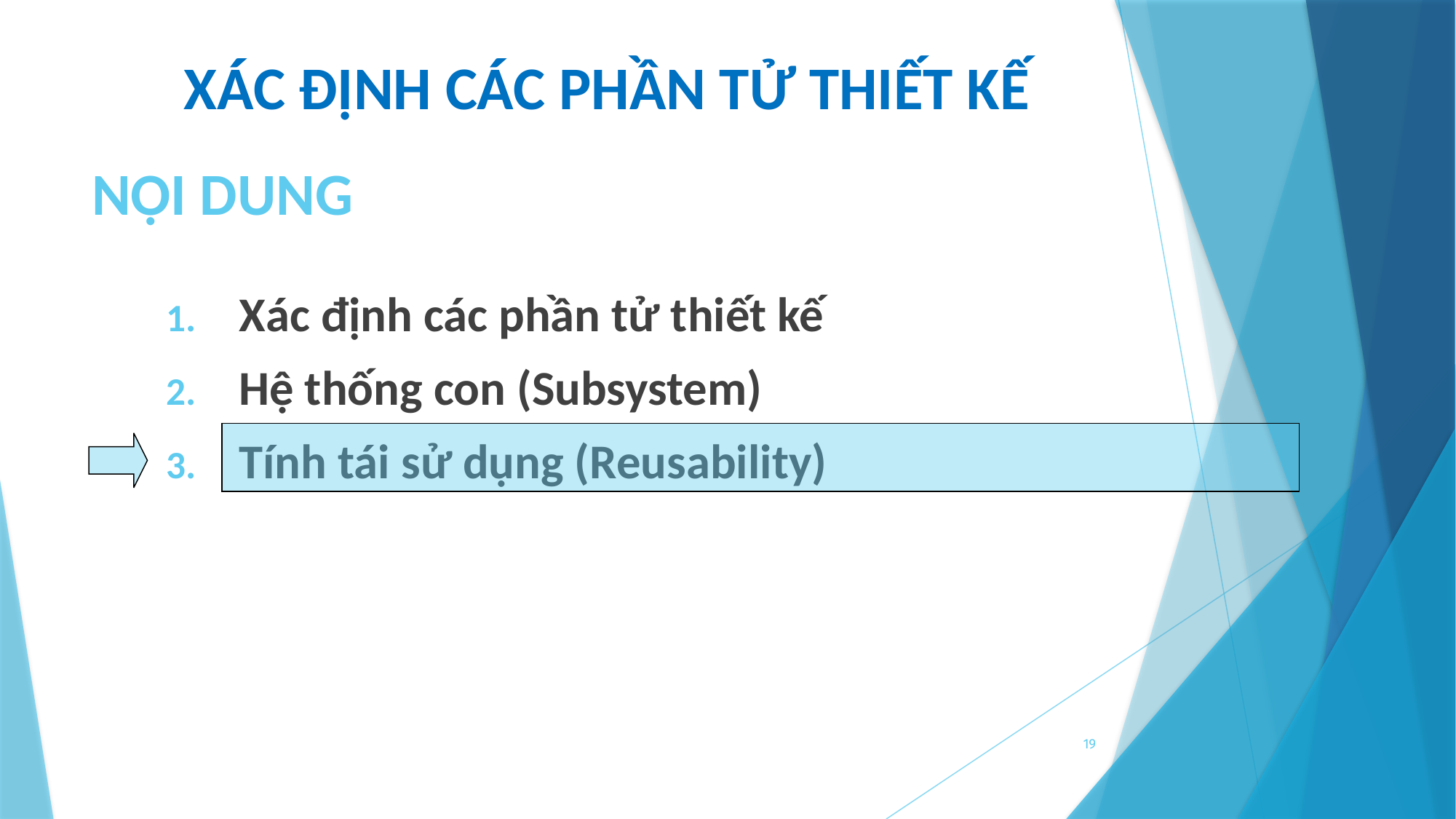

XÁC ĐỊNH CÁC PHẦN TỬ THIẾT KẾ
# NỘI DUNG
Xác định các phần tử thiết kế
Hệ thống con (Subsystem)
Tính tái sử dụng (Reusability)

19